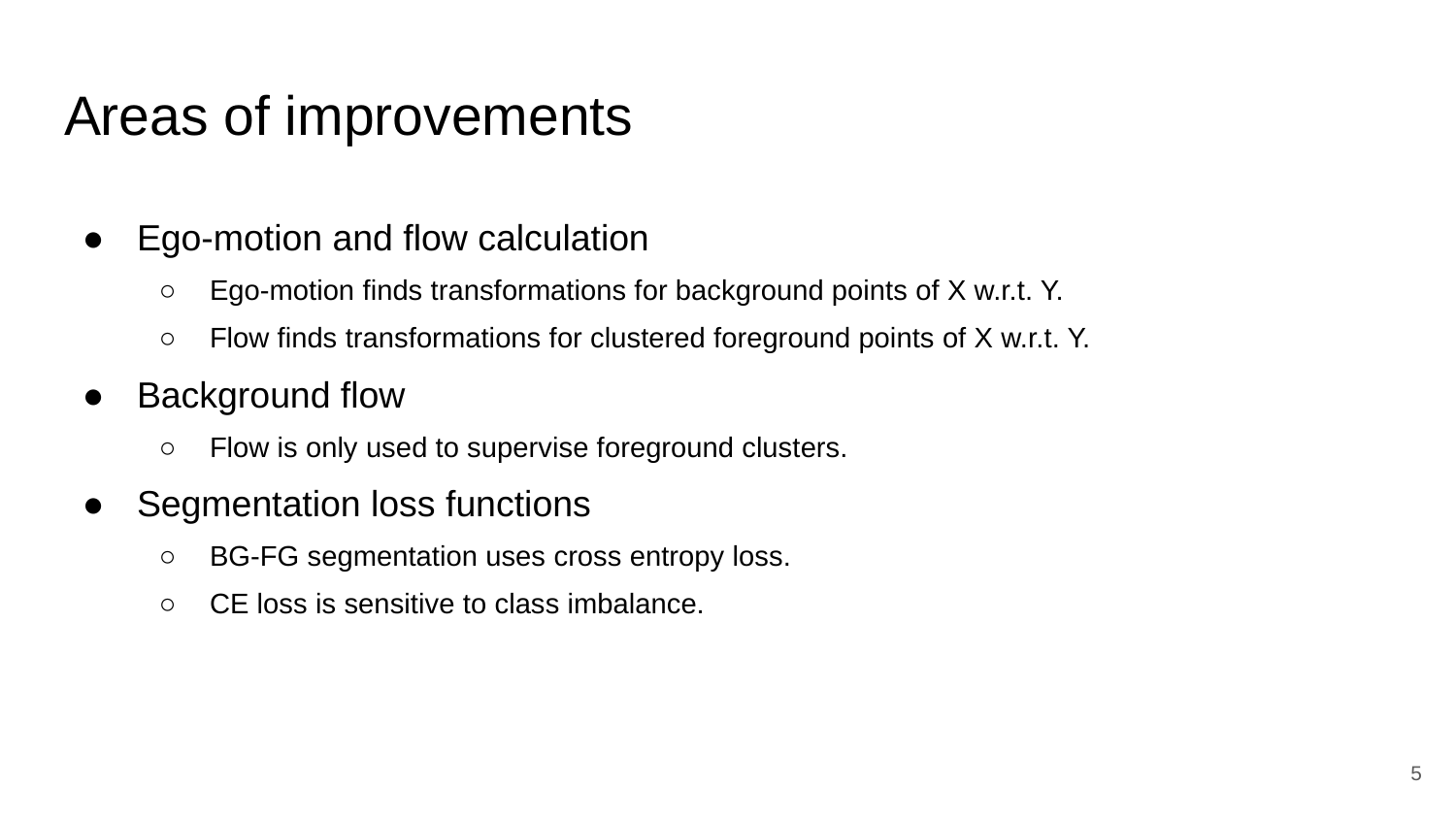

# Areas of improvements
Ego-motion and flow calculation
Ego-motion finds transformations for background points of X w.r.t. Y.
Flow finds transformations for clustered foreground points of X w.r.t. Y.
Background flow
Flow is only used to supervise foreground clusters.
Segmentation loss functions
BG-FG segmentation uses cross entropy loss.
CE loss is sensitive to class imbalance.
5